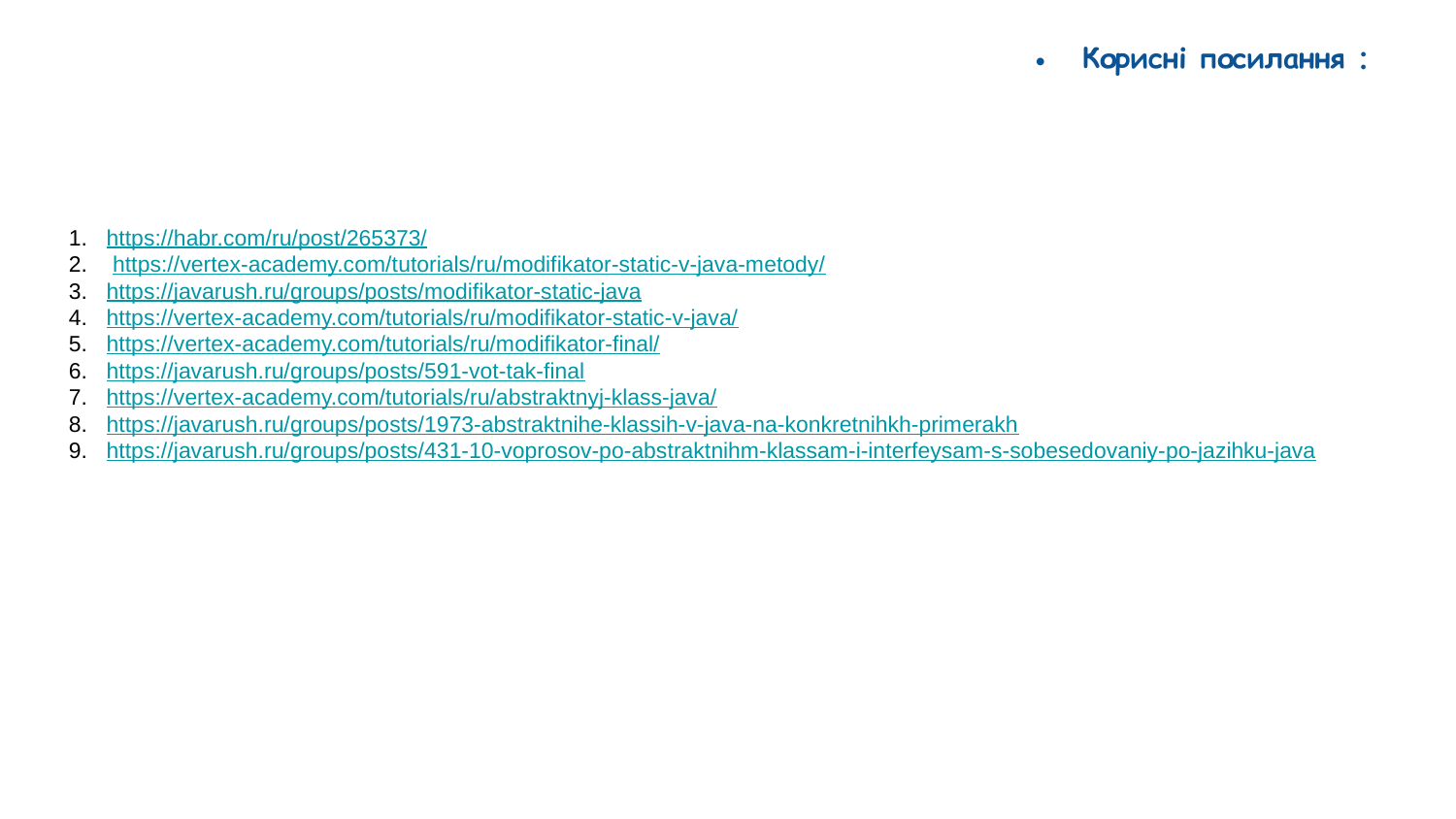

Корисні посилання :
https://habr.com/ru/post/265373/
 https://vertex-academy.com/tutorials/ru/modifikator-static-v-java-metody/
https://javarush.ru/groups/posts/modifikator-static-java
https://vertex-academy.com/tutorials/ru/modifikator-static-v-java/
https://vertex-academy.com/tutorials/ru/modifikator-final/
https://javarush.ru/groups/posts/591-vot-tak-final
https://vertex-academy.com/tutorials/ru/abstraktnyj-klass-java/
https://javarush.ru/groups/posts/1973-abstraktnihe-klassih-v-java-na-konkretnihkh-primerakh
https://javarush.ru/groups/posts/431-10-voprosov-po-abstraktnihm-klassam-i-interfeysam-s-sobesedovaniy-po-jazihku-java